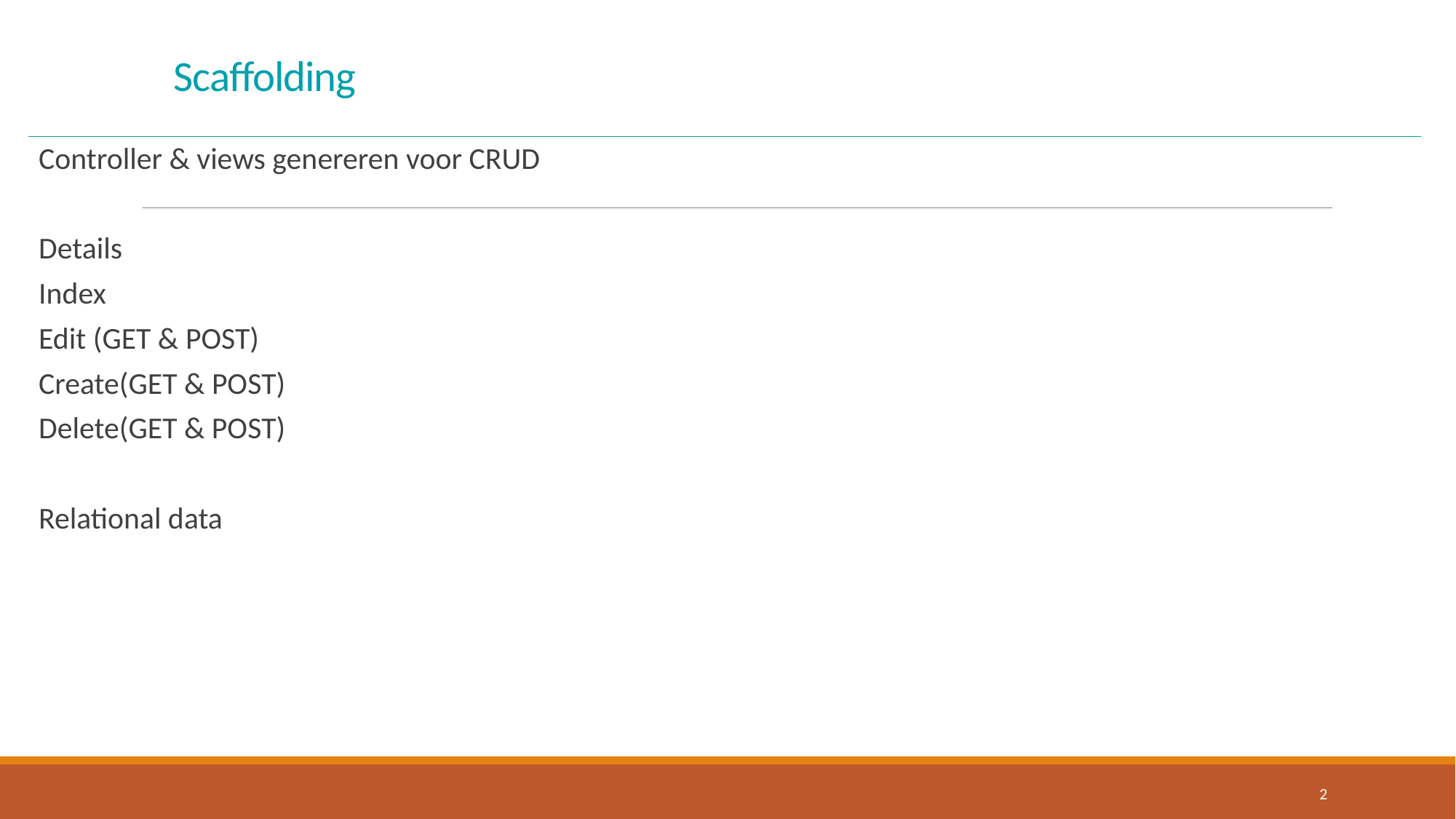

# Scaffolding
Controller & views genereren voor CRUD

Details
Index
Edit (GET & POST)
Create(GET & POST)
Delete(GET & POST)

Relational data

2